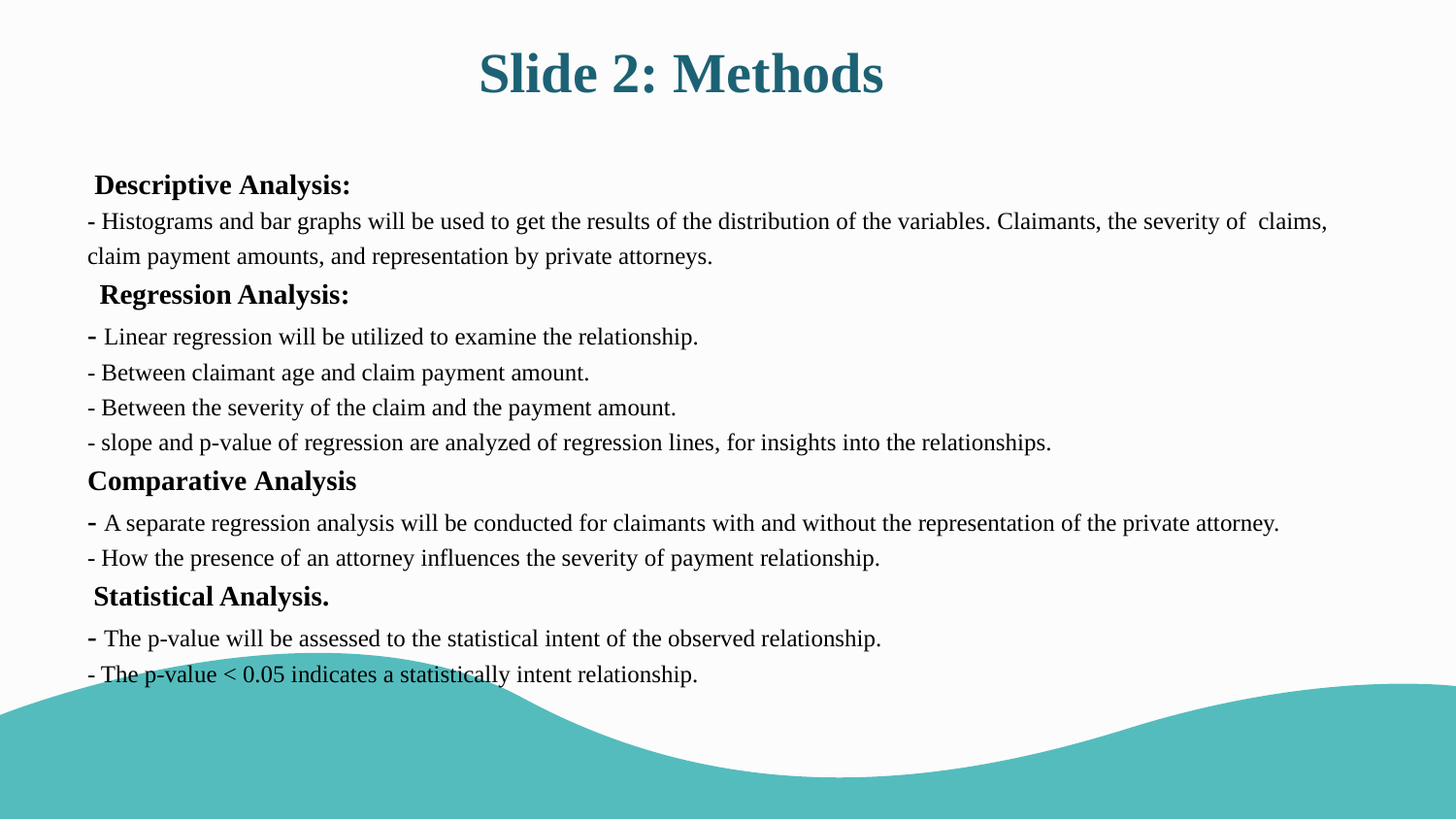

# Slide 2: Methods
 Descriptive Analysis:
- Histograms and bar graphs will be used to get the results of the distribution of the variables. Claimants, the severity of  claims, claim payment amounts, and representation by private attorneys. 
  Regression Analysis:
- Linear regression will be utilized to examine the relationship.
- Between claimant age and claim payment amount.
- Between the severity of the claim and the payment amount.
- slope and p-value of regression are analyzed of regression lines, for insights into the relationships. 
Comparative Analysis
- A separate regression analysis will be conducted for claimants with and without the representation of the private attorney.
- How the presence of an attorney influences the severity of payment relationship.
 Statistical Analysis.
- The p-value will be assessed to the statistical intent of the observed relationship. 
- The p-value < 0.05 indicates a statistically intent relationship.